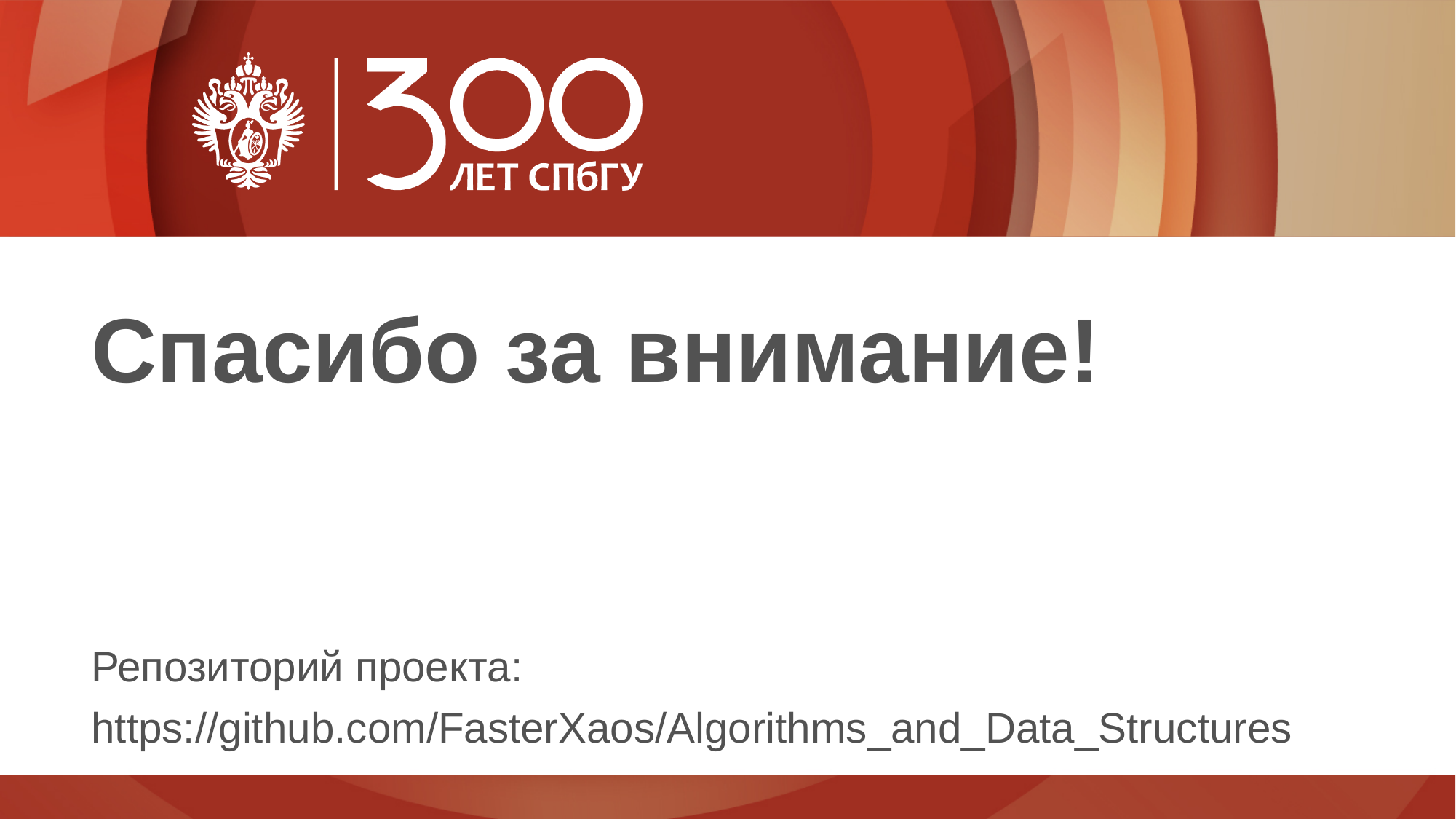

# Спасибо за внимание!
Репозиторий проекта:
https://github.com/FasterXaos/Algorithms_and_Data_Structures